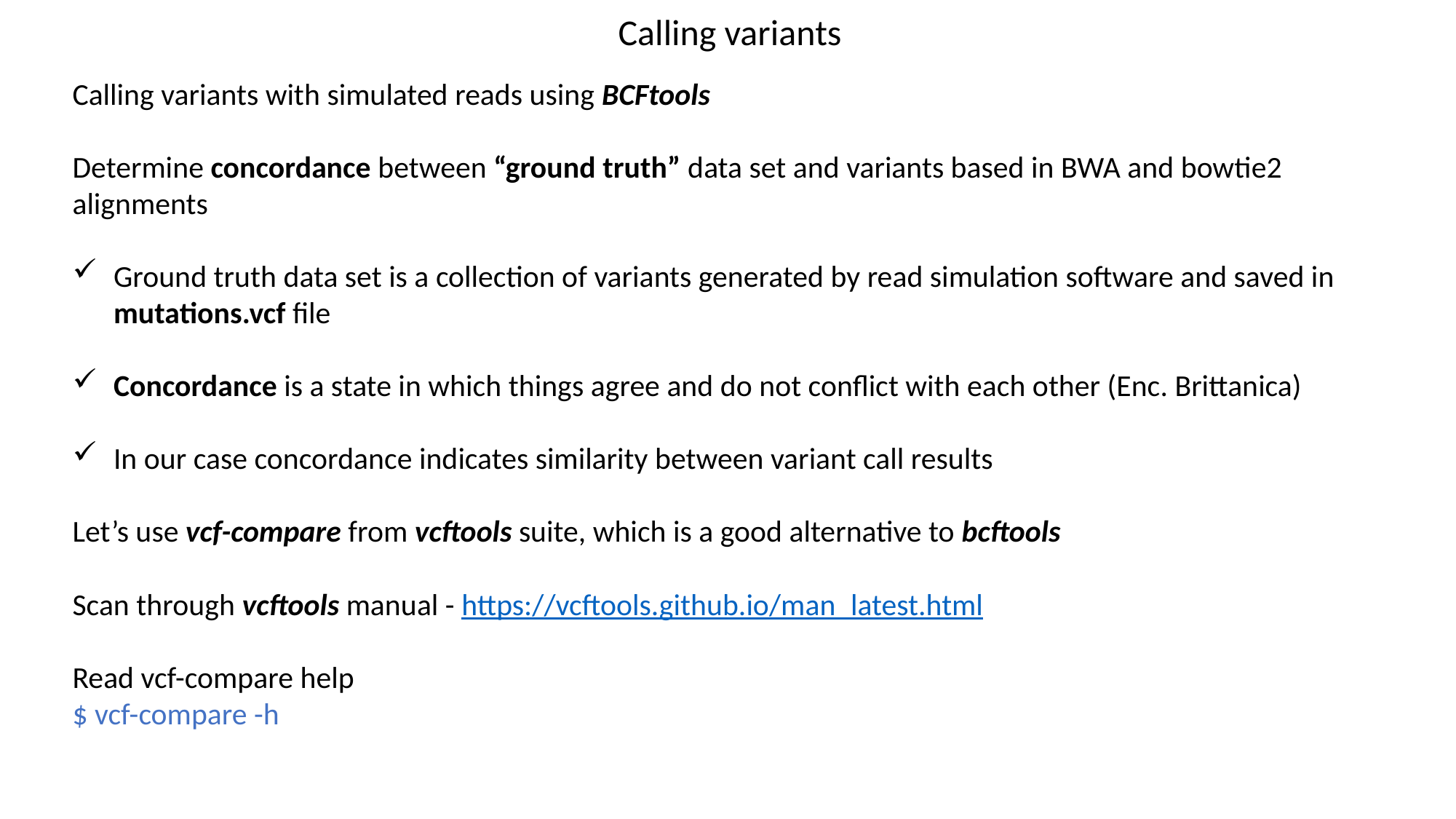

Calling variants
Calling variants with simulated reads using BCFtools

Determine concordance between “ground truth” data set and variants based in BWA and bowtie2 alignments

Ground truth data set is a collection of variants generated by read simulation software and saved in mutations.vcf file

Concordance is a state in which things agree and do not conflict with each other (Enc. Brittanica)

In our case concordance indicates similarity between variant call results

Let’s use vcf-compare from vcftools suite, which is a good alternative to bcftools

Scan through vcftools manual - https://vcftools.github.io/man_latest.html

Read vcf-compare help
$ vcf-compare -h